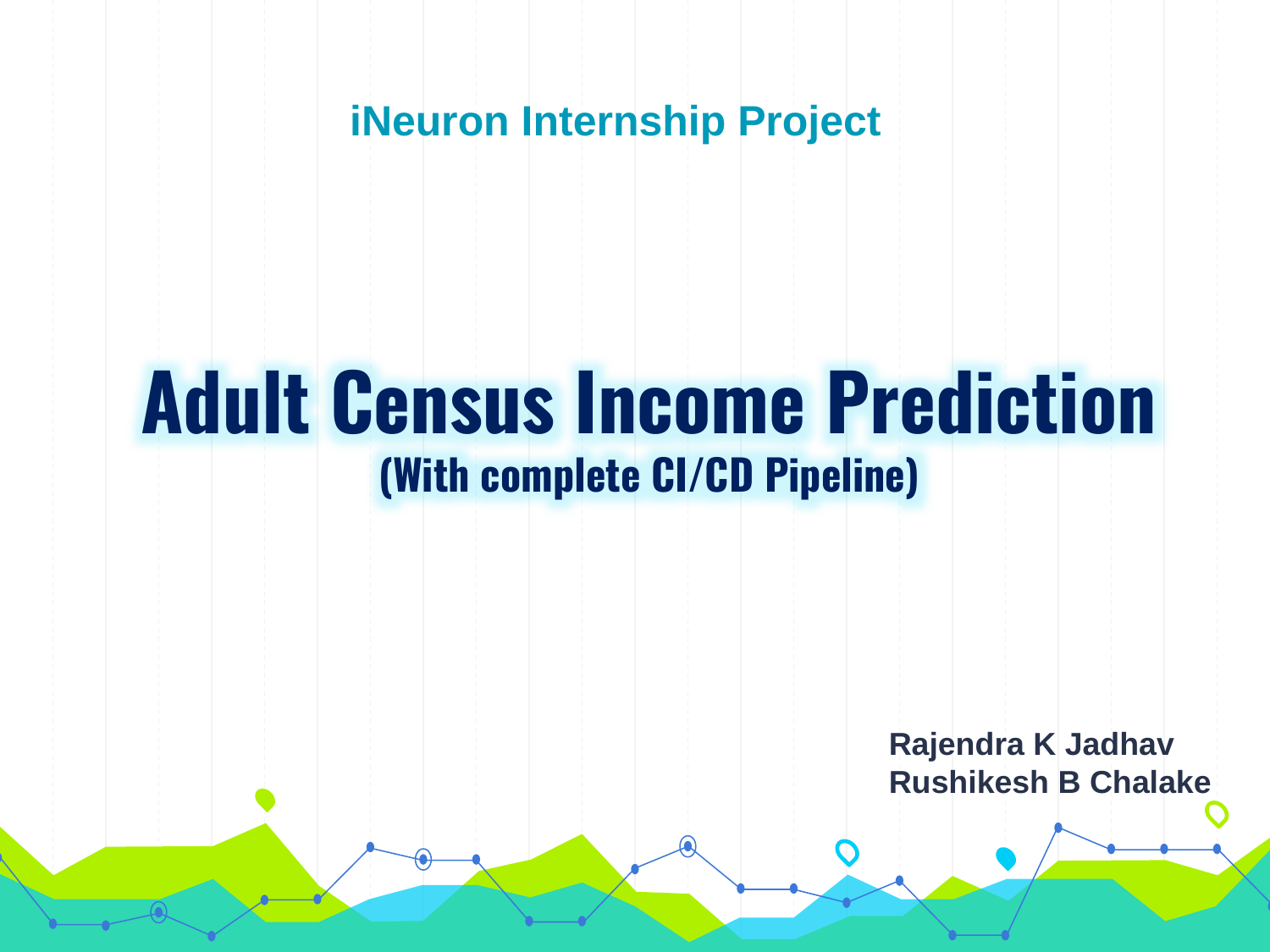

iNeuron Internship Project
Adult Census Income Prediction
(With complete CI/CD Pipeline)
Rajendra K Jadhav
Rushikesh B Chalake
1